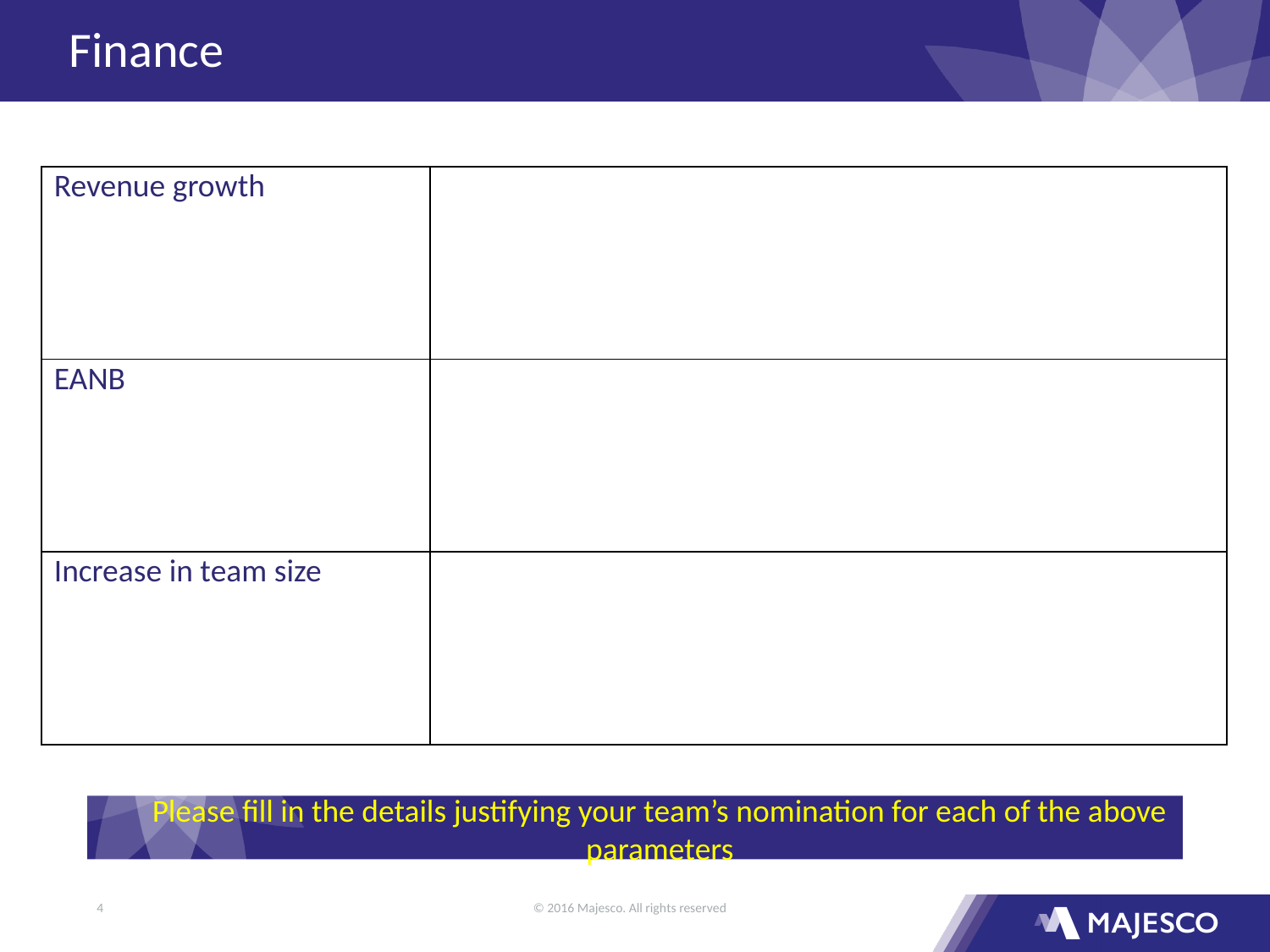

# Finance
| Revenue growth |  |
| --- | --- |
| EANB |  |
| Increase in team size |  |
Please fill in the details justifying your team’s nomination for each of the above parameters